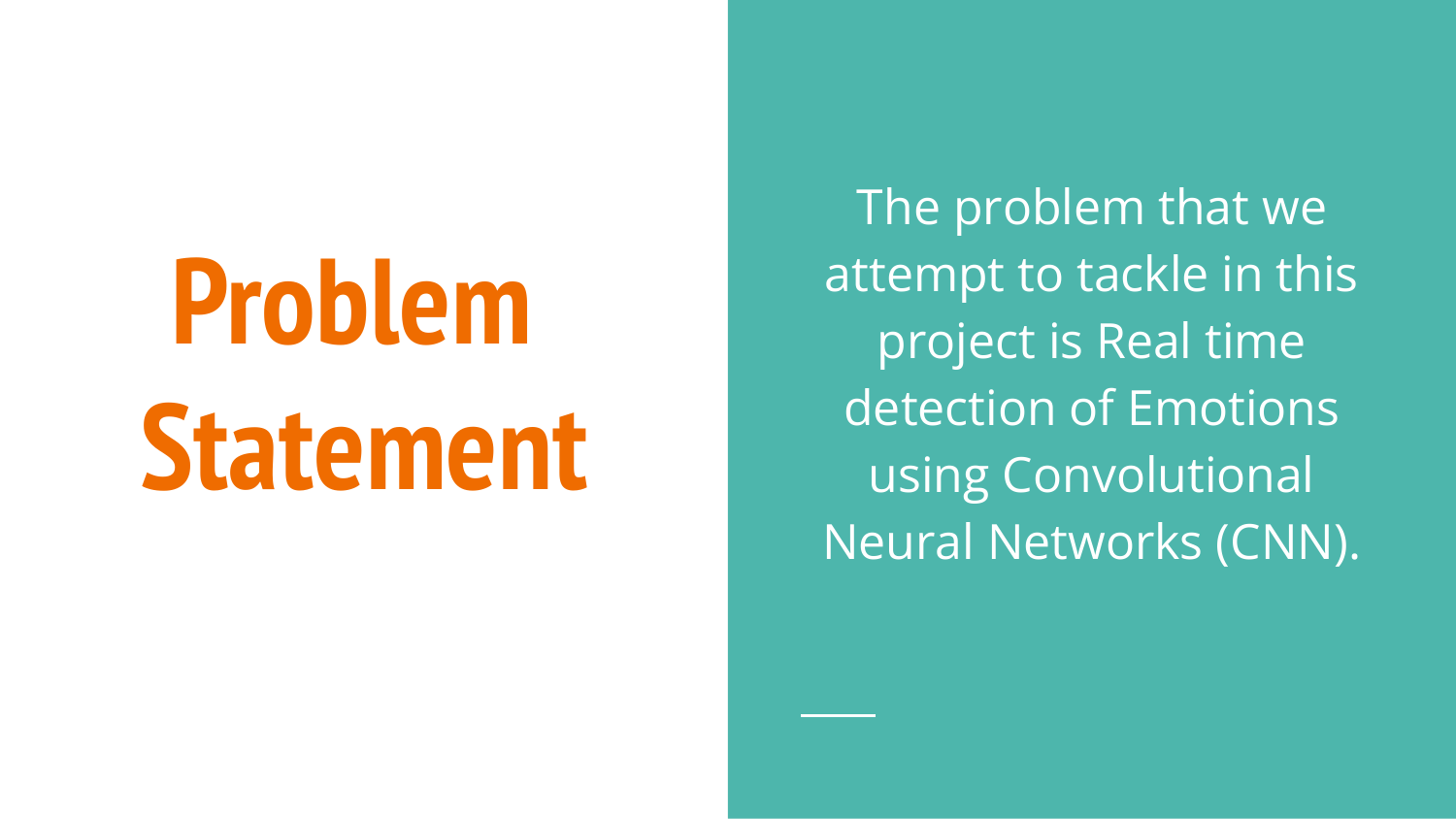

The problem that we attempt to tackle in this project is Real time detection of Emotions using Convolutional Neural Networks (CNN).

# Problem
Statement